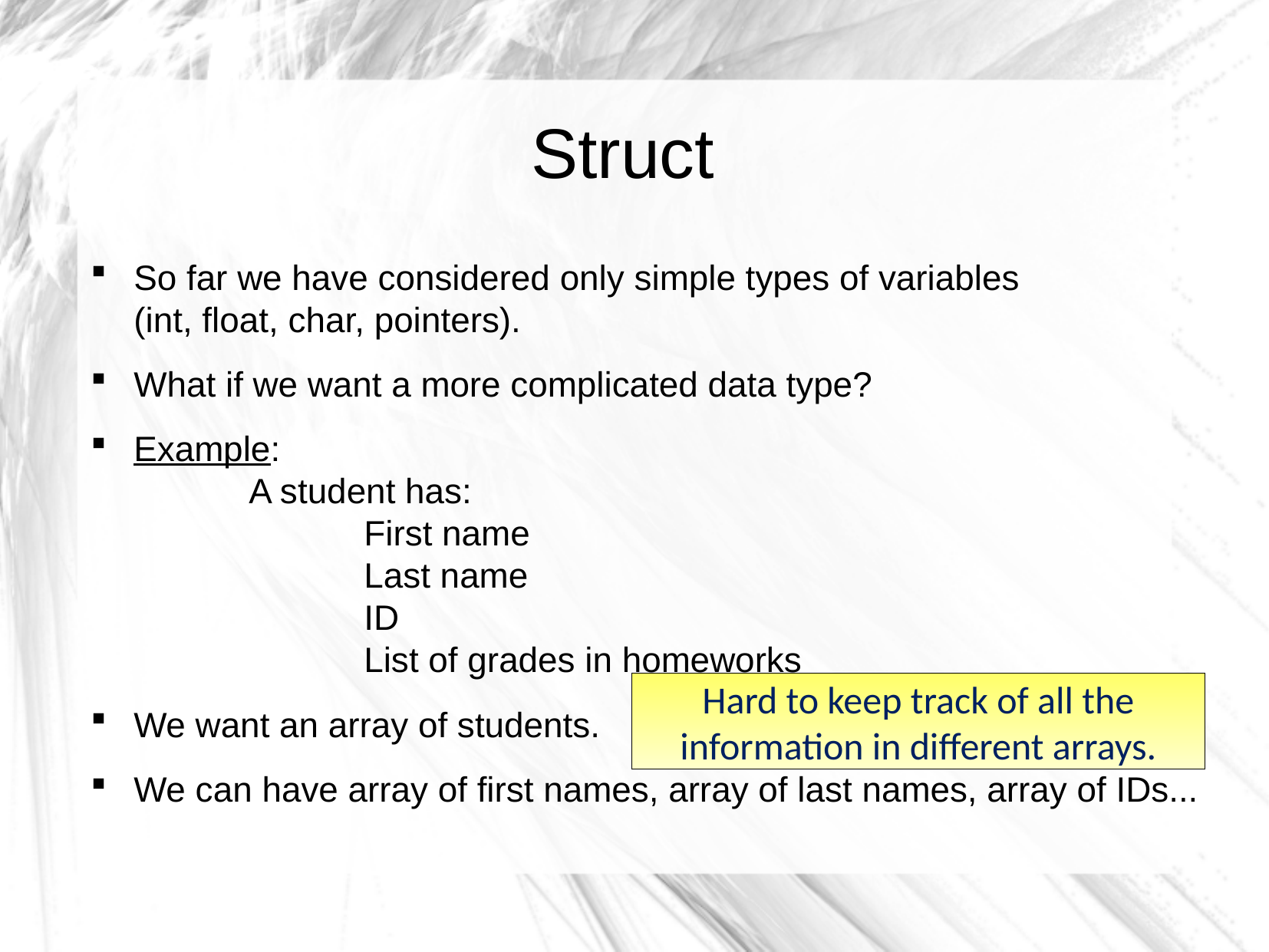

Struct
So far we have considered only simple types of variables
(int, float, char, pointers).
What if we want a more complicated data type?
Example:
	A student has:
		First name
		Last name
		ID
		List of grades in homeworks
We want an array of students.
We can have array of first names, array of last names, array of IDs...
Hard to keep track of all the
information in different arrays.